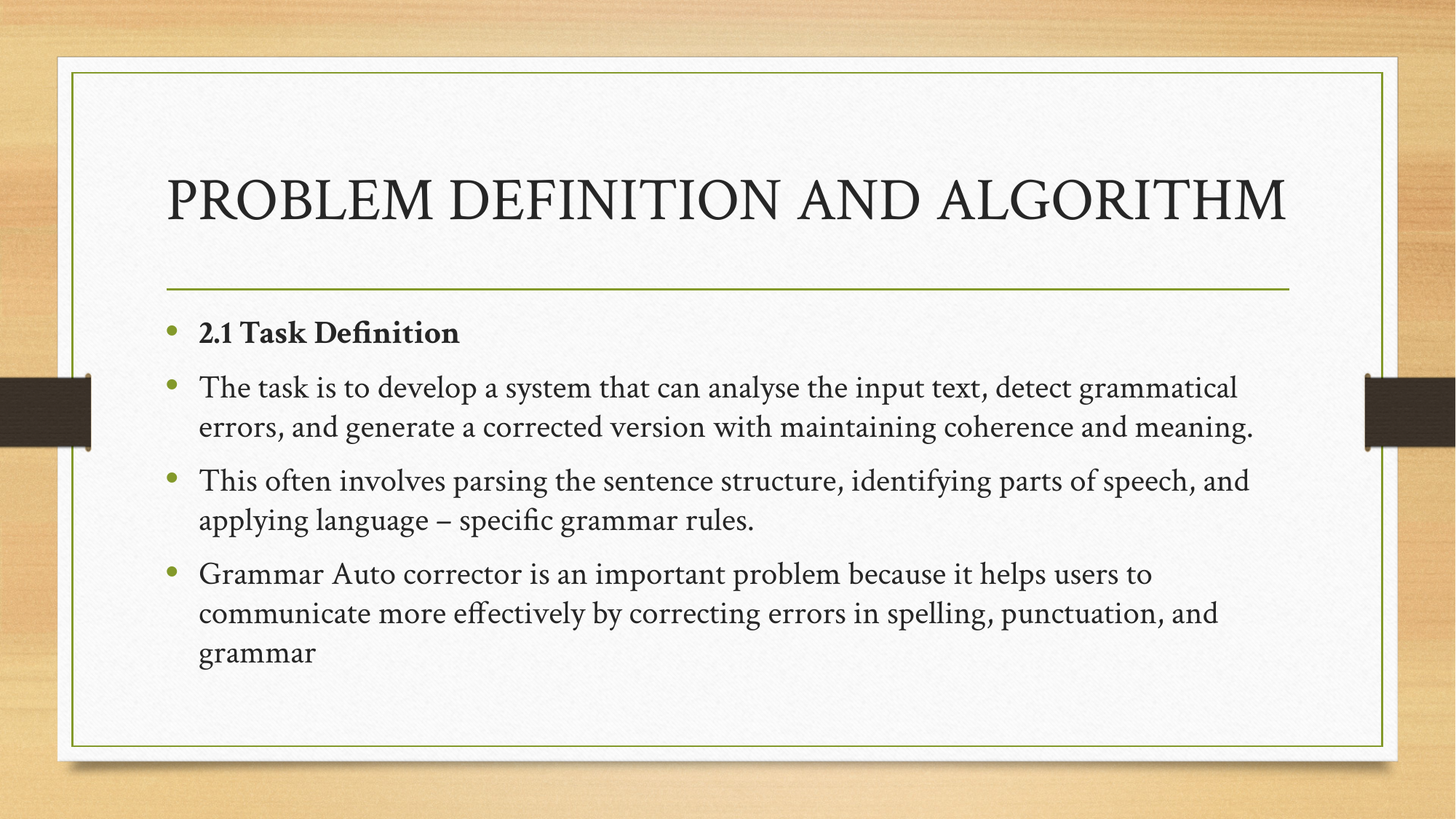

# PROBLEM DEFINITION AND ALGORITHM
2.1 Task Definition
The task is to develop a system that can analyse the input text, detect grammatical errors, and generate a corrected version with maintaining coherence and meaning.
This often involves parsing the sentence structure, identifying parts of speech, and applying language – specific grammar rules.
Grammar Auto corrector is an important problem because it helps users to communicate more effectively by correcting errors in spelling, punctuation, and grammar